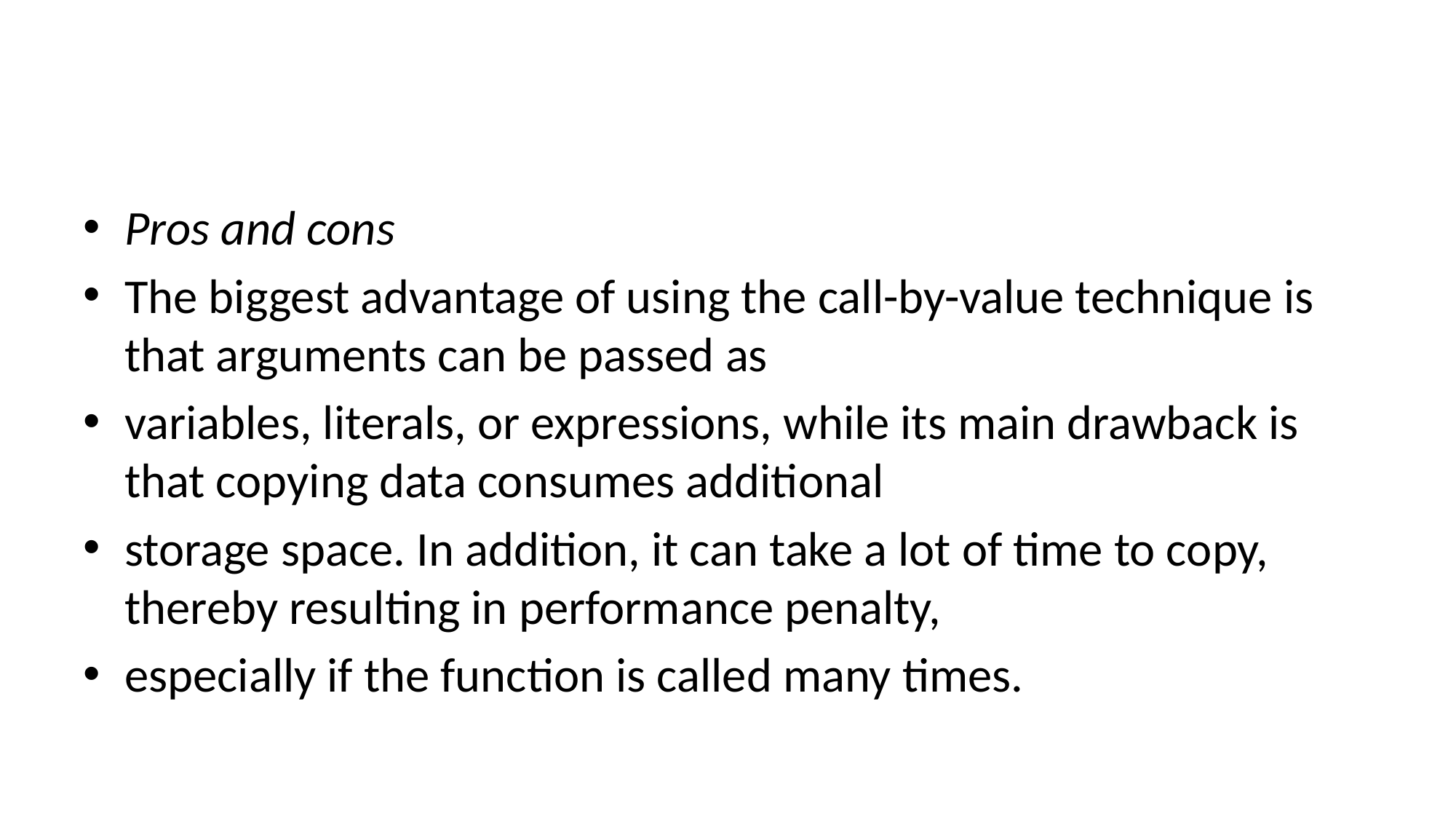

#
Pros and cons
The biggest advantage of using the call-by-value technique is that arguments can be passed as
variables, literals, or expressions, while its main drawback is that copying data consumes additional
storage space. In addition, it can take a lot of time to copy, thereby resulting in performance penalty,
especially if the function is called many times.